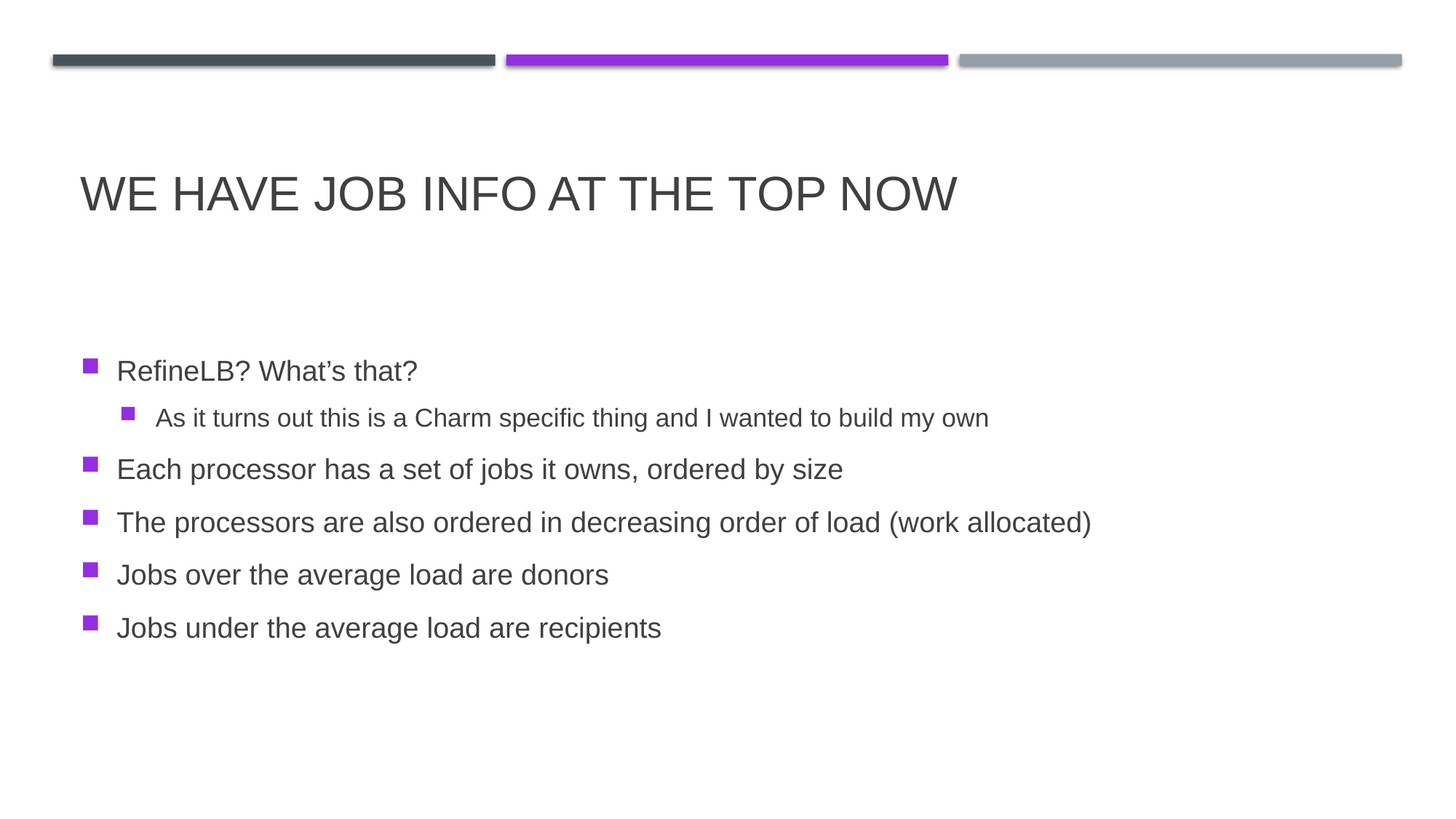

# We have job info at the top now
RefineLB? What’s that?
As it turns out this is a Charm specific thing and I wanted to build my own
Each processor has a set of jobs it owns, ordered by size
The processors are also ordered in decreasing order of load (work allocated)
Jobs over the average load are donors
Jobs under the average load are recipients